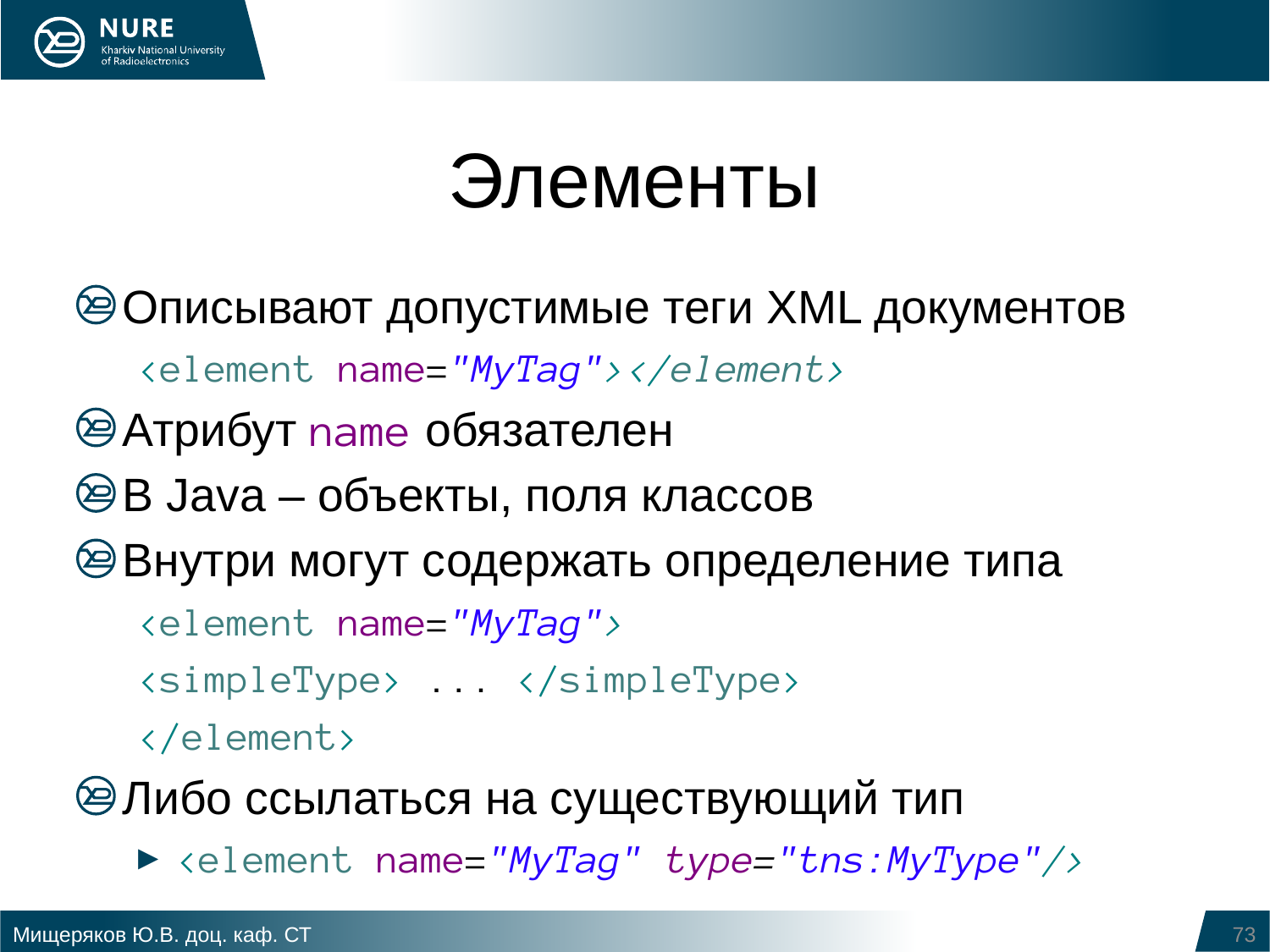

# Элементы
Описывают допустимые теги XML документов
<element name="MyTag"></element>
Атрибут name обязателен
В Java – объекты, поля классов
Внутри могут содержать определение типа
<element name="MyTag">
	<simpleType> ... </simpleType>
</element>
Либо ссылаться на существующий тип
<element name="MyTag" type="tns:MyType"/>
Мищеряков Ю.В. доц. каф. СТ
73